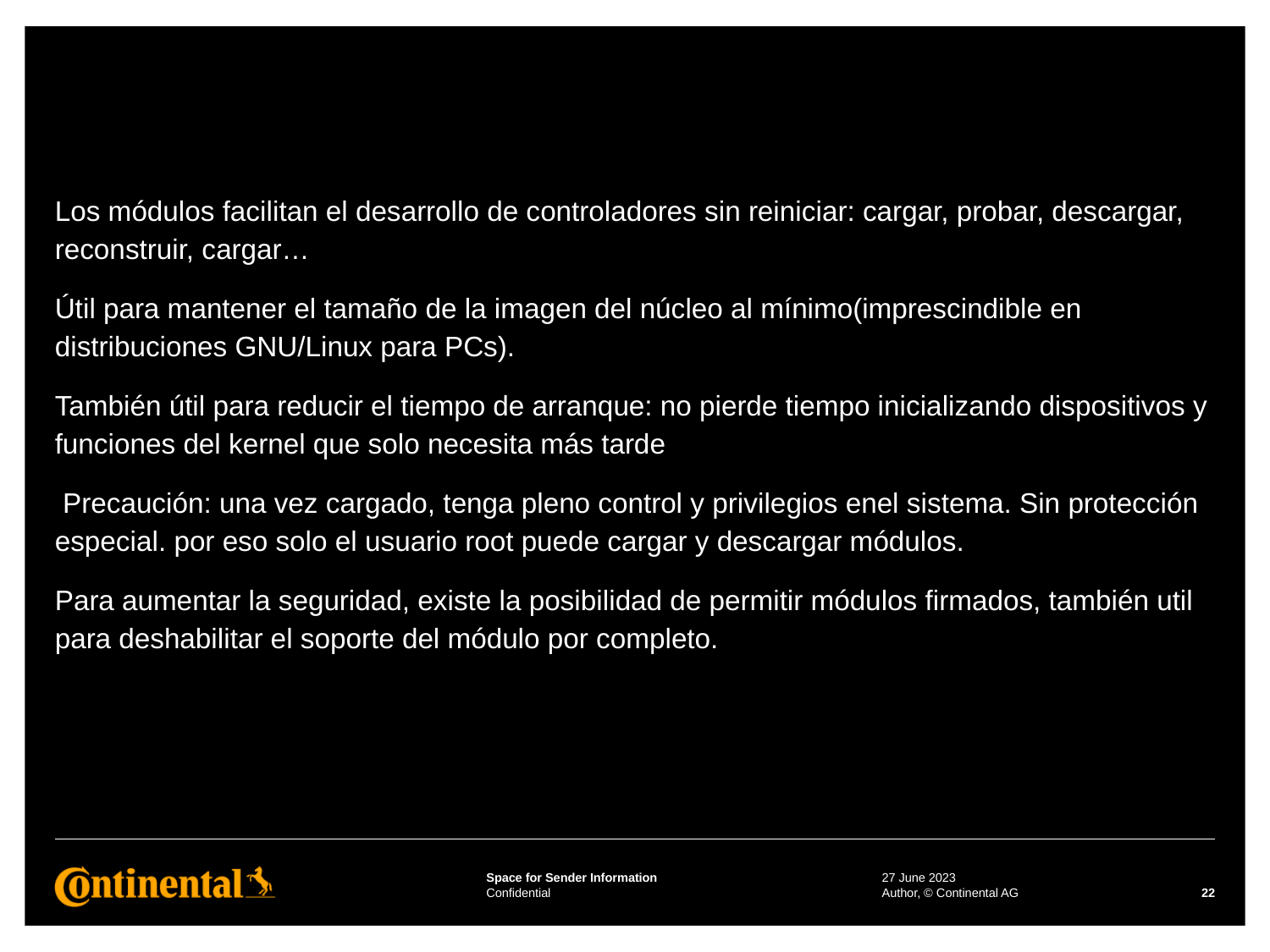

#
Los módulos facilitan el desarrollo de controladores sin reiniciar: cargar, probar, descargar, reconstruir, cargar…
Útil para mantener el tamaño de la imagen del núcleo al mínimo(imprescindible en distribuciones GNU/Linux para PCs).
También útil para reducir el tiempo de arranque: no pierde tiempo inicializando dispositivos y funciones del kernel que solo necesita más tarde
 Precaución: una vez cargado, tenga pleno control y privilegios enel sistema. Sin protección especial. por eso solo el usuario root puede cargar y descargar módulos.
Para aumentar la seguridad, existe la posibilidad de permitir módulos firmados, también util para deshabilitar el soporte del módulo por completo.
27 June 2023
Author, © Continental AG
22